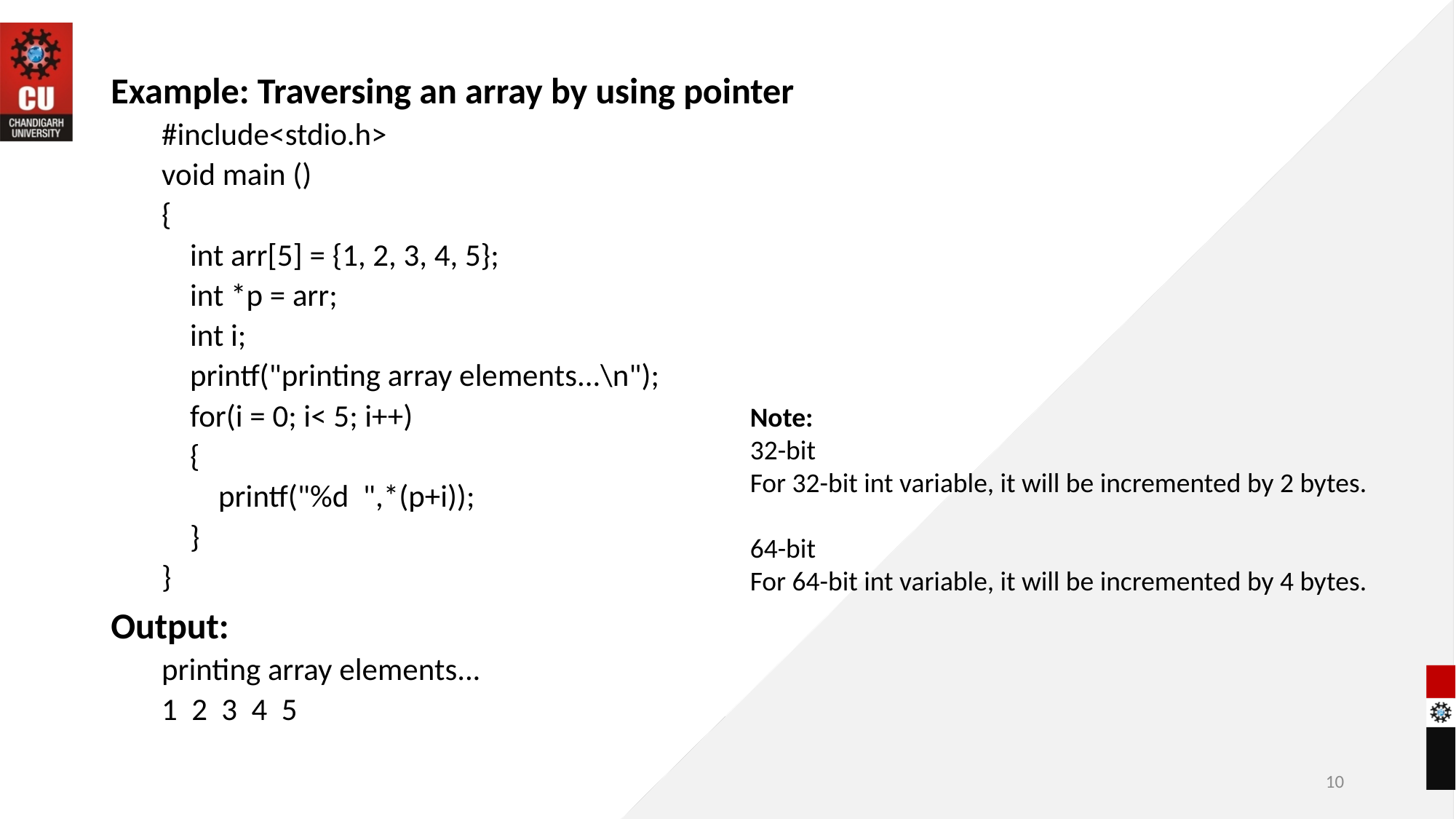

Example: Traversing an array by using pointer
#include<stdio.h>
void main ()
{
    int arr[5] = {1, 2, 3, 4, 5};
    int *p = arr;
    int i;
    printf("printing array elements...\n");
    for(i = 0; i< 5; i++)
    {
        printf("%d  ",*(p+i));
    }
}
Output:
printing array elements...
1  2  3  4  5
Note:
32-bit
For 32-bit int variable, it will be incremented by 2 bytes.

64-bit
For 64-bit int variable, it will be incremented by 4 bytes.
10